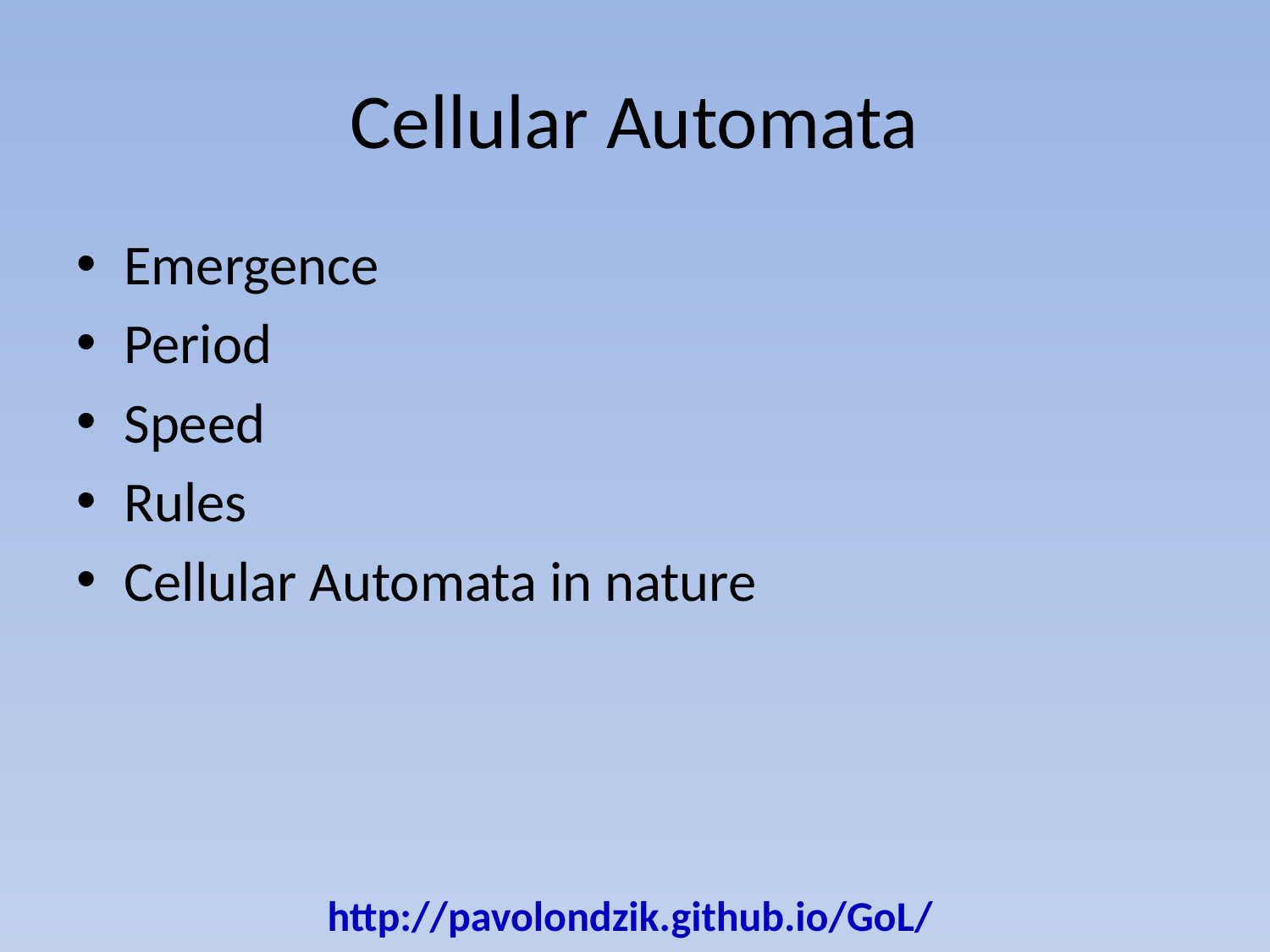

# Cellular Automata
Emergence
Period
Speed
Rules
Cellular Automata in nature